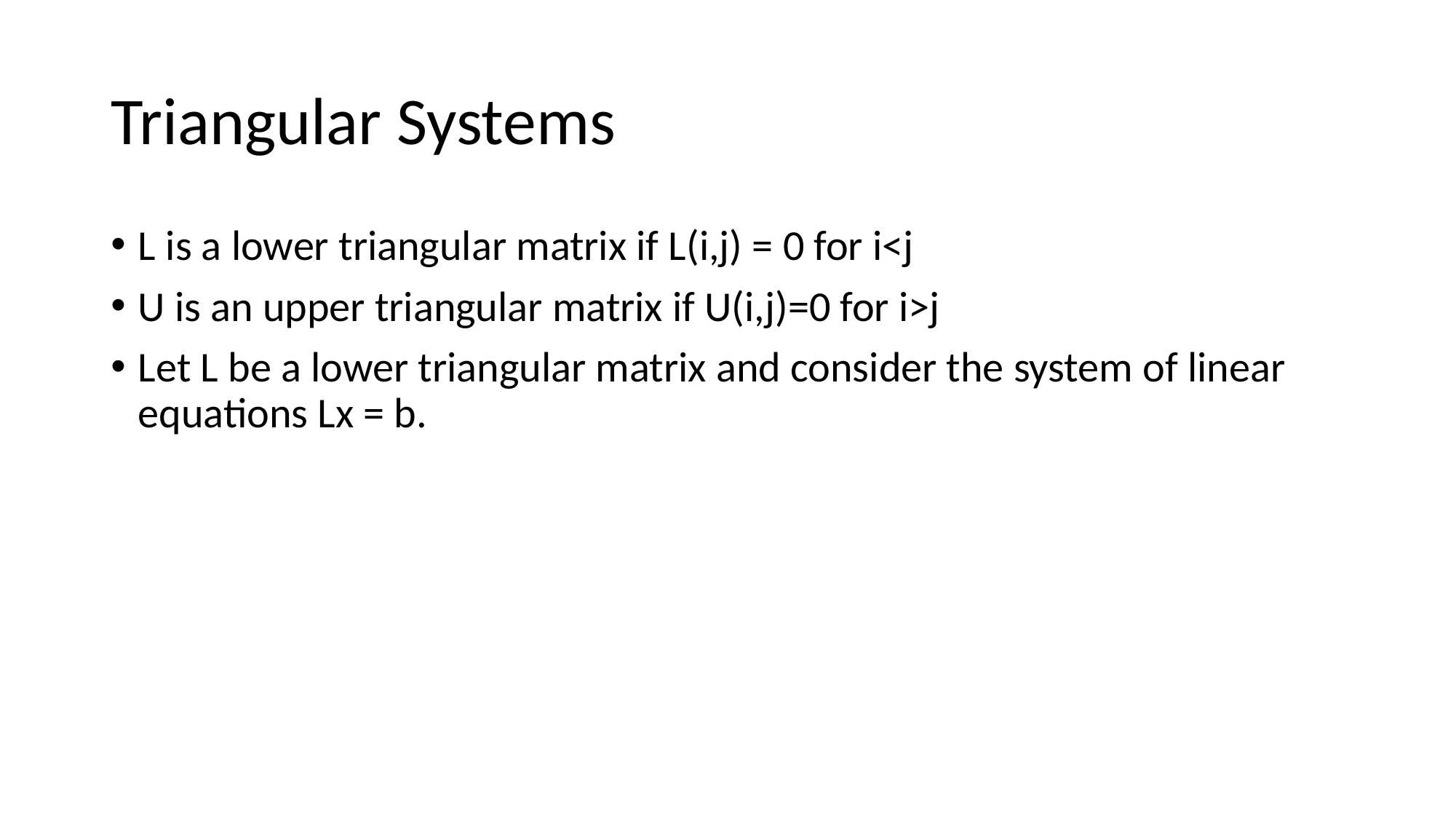

# Triangular Systems
L is a lower triangular matrix if L(i,j) = 0 for i<j
U is an upper triangular matrix if U(i,j)=0 for i>j
Let L be a lower triangular matrix and consider the system of linear equations Lx = b.